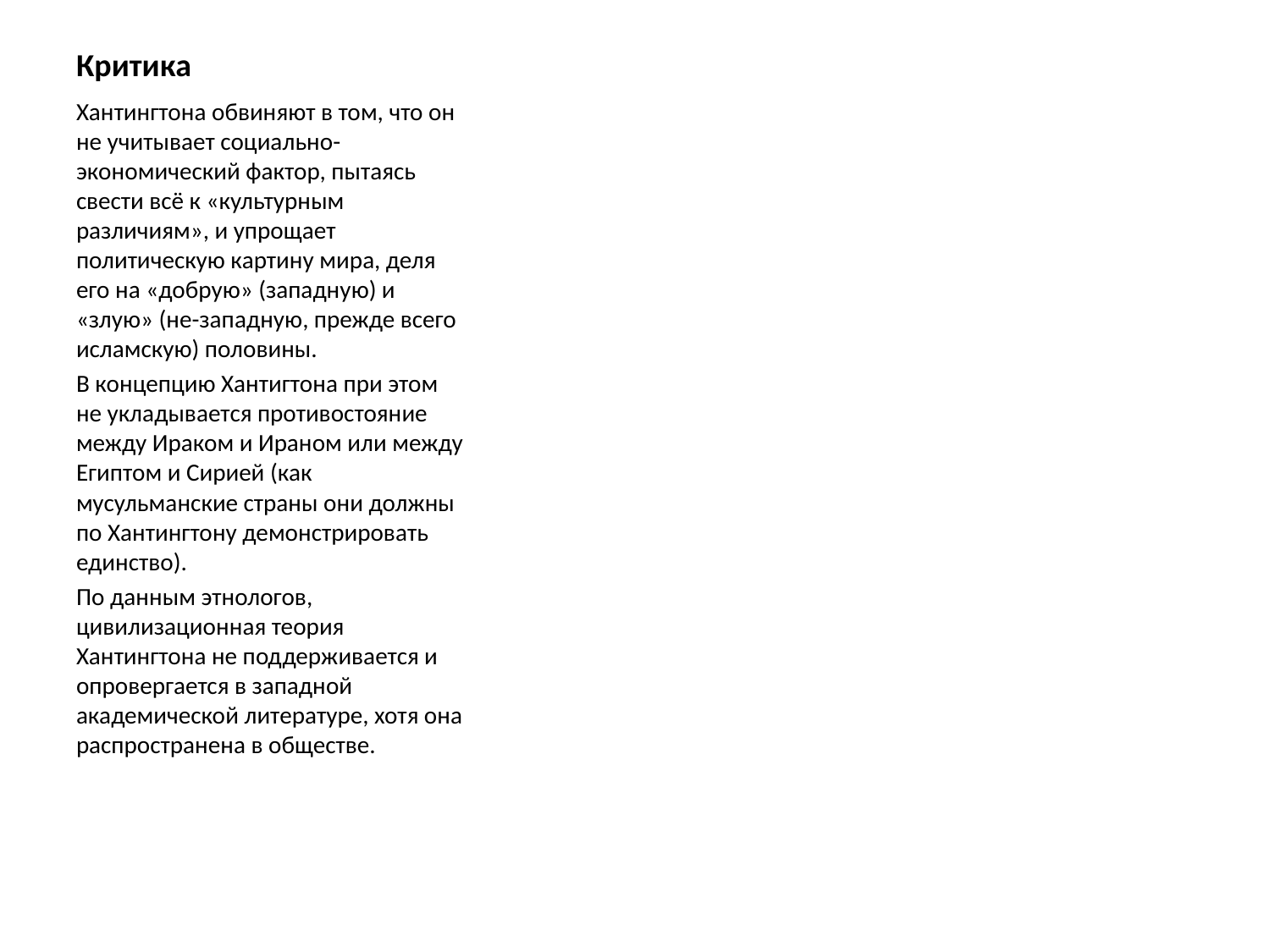

# Критика

Хантингтона обвиняют в том, что он не учитывает социально-экономический фактор, пытаясь свести всё к «культурным различиям», и упрощает политическую картину мира, деля его на «добрую» (западную) и «злую» (не-западную, прежде всего исламскую) половины.
В концепцию Хантигтона при этом не укладывается противостояние между Ираком и Ираном или между Египтом и Сирией (как мусульманские страны они должны по Хантингтону демонстрировать единство).
По данным этнологов, цивилизационная теория Хантингтона не поддерживается и опровергается в западной академической литературе, хотя она распространена в обществе.